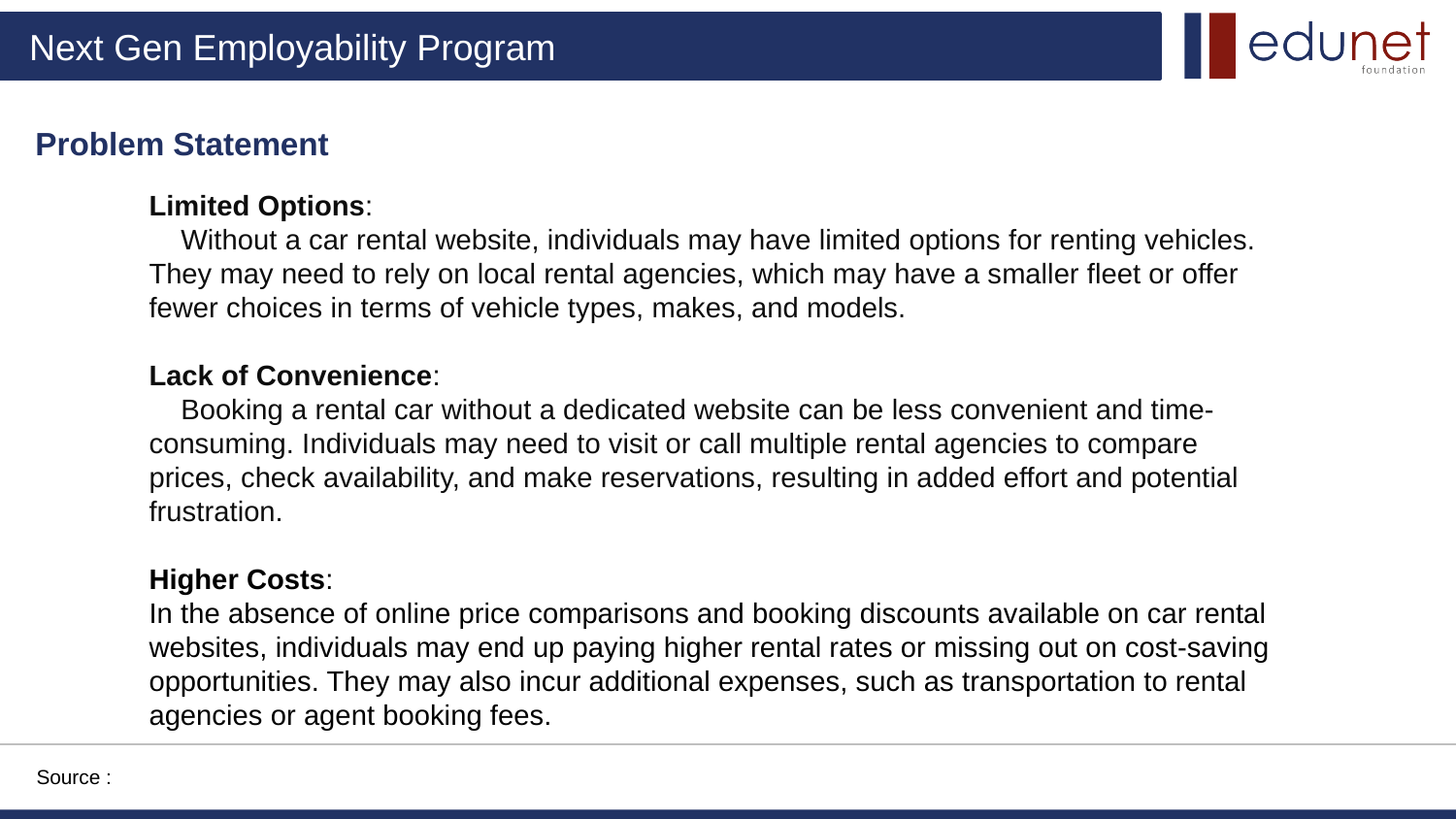

Problem Statement
Limited Options:
    Without a car rental website, individuals may have limited options for renting vehicles. They may need to rely on local rental agencies, which may have a smaller fleet or offer fewer choices in terms of vehicle types, makes, and models.

Lack of Convenience:
    Booking a rental car without a dedicated website can be less convenient and time-consuming. Individuals may need to visit or call multiple rental agencies to compare prices, check availability, and make reservations, resulting in added effort and potential frustration.
Higher Costs:
In the absence of online price comparisons and booking discounts available on car rental websites, individuals may end up paying higher rental rates or missing out on cost-saving opportunities. They may also incur additional expenses, such as transportation to rental agencies or agent booking fees.
Source :